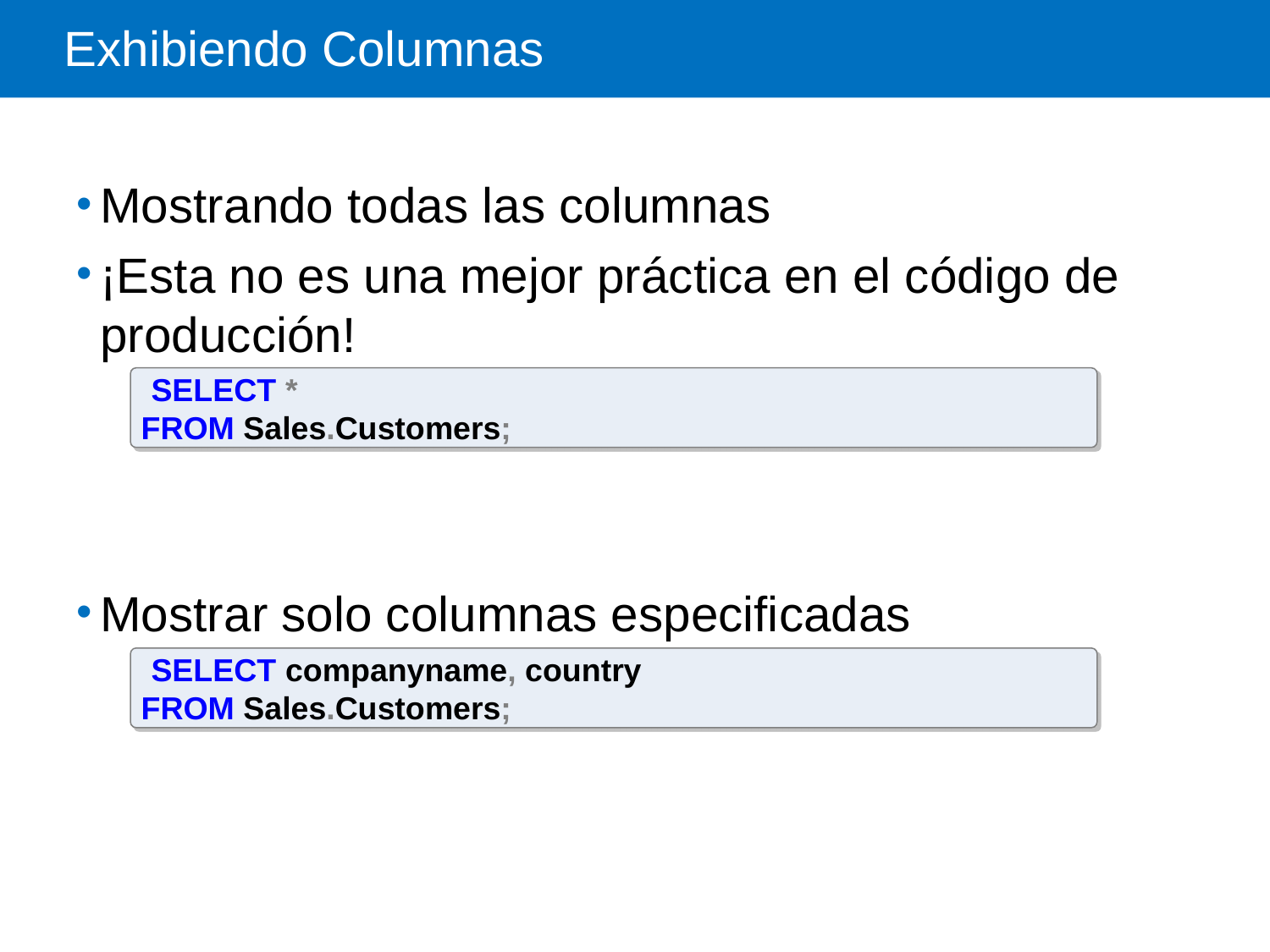

# Exhibiendo Columnas
Mostrando todas las columnas
¡Esta no es una mejor práctica en el código de producción!

Mostrar solo columnas especificadas
 SELECT *
 FROM Sales.Customers;
 SELECT companyname, country
 FROM Sales.Customers;